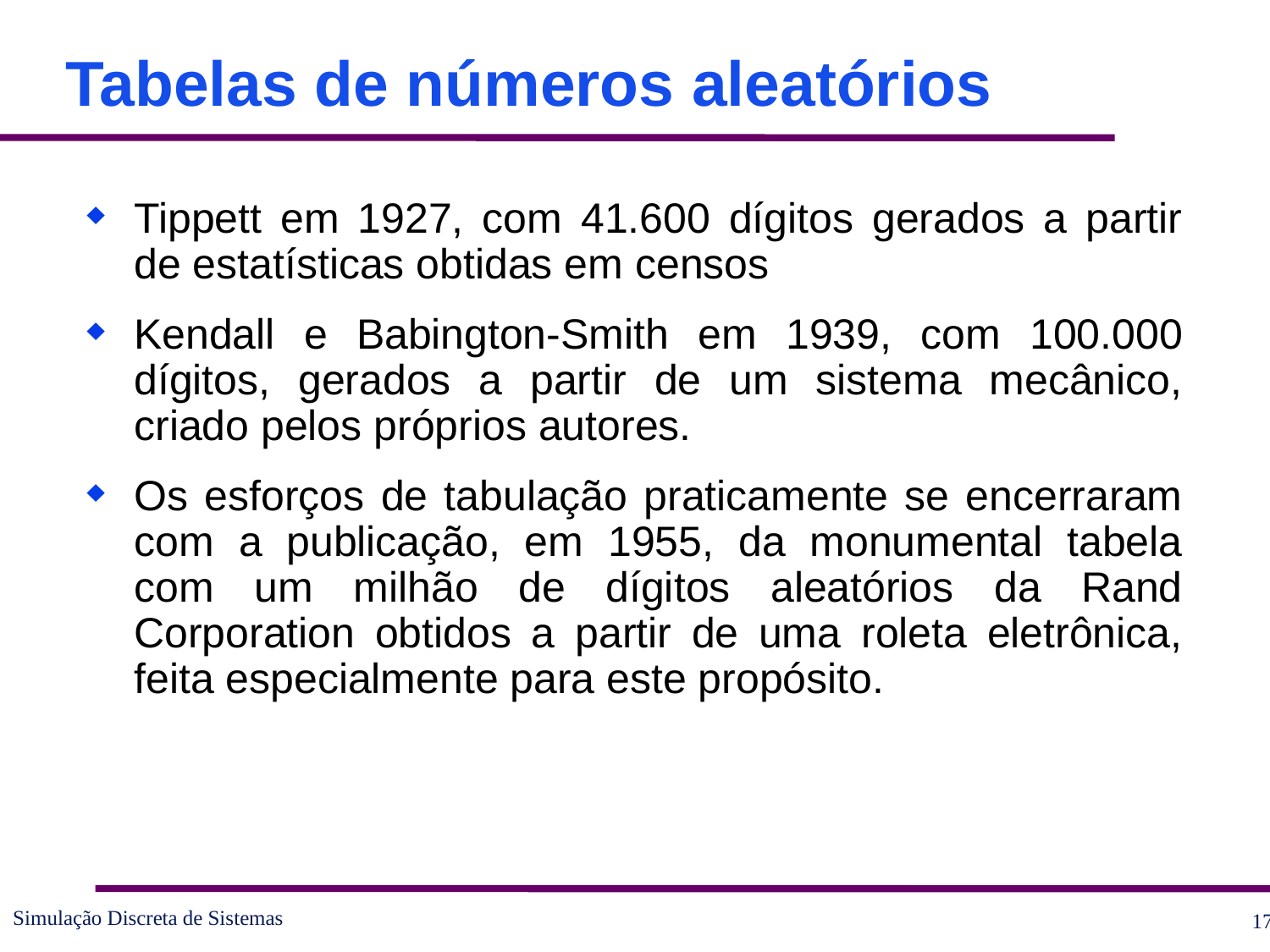

# Tabelas de números aleatórios
Tippett em 1927, com 41.600 dígitos gerados a partir de estatísticas obtidas em censos
Kendall e Babington-Smith em 1939, com 100.000 dígitos, gerados a partir de um sistema mecânico, criado pelos próprios autores.
Os esforços de tabulação praticamente se encerraram com a publicação, em 1955, da monumental tabela com um milhão de dígitos aleatórios da Rand Corporation obtidos a partir de uma roleta eletrônica, feita especialmente para este propósito.